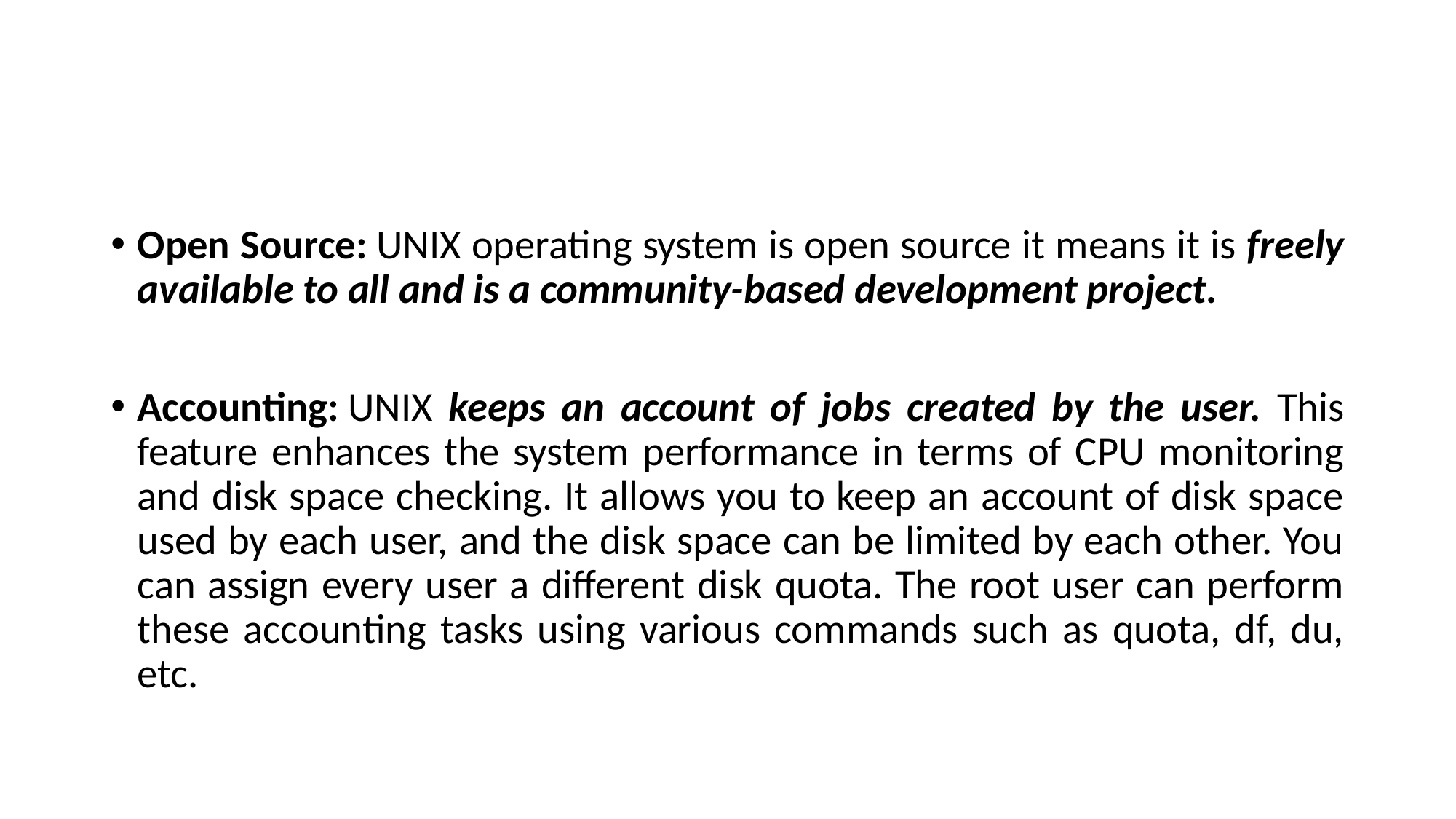

#
Open Source: UNIX operating system is open source it means it is freely available to all and is a community-based development project.

Accounting: UNIX keeps an account of jobs created by the user. This feature enhances the system performance in terms of CPU monitoring and disk space checking. It allows you to keep an account of disk space used by each user, and the disk space can be limited by each other. You can assign every user a different disk quota. The root user can perform these accounting tasks using various commands such as quota, df, du, etc.